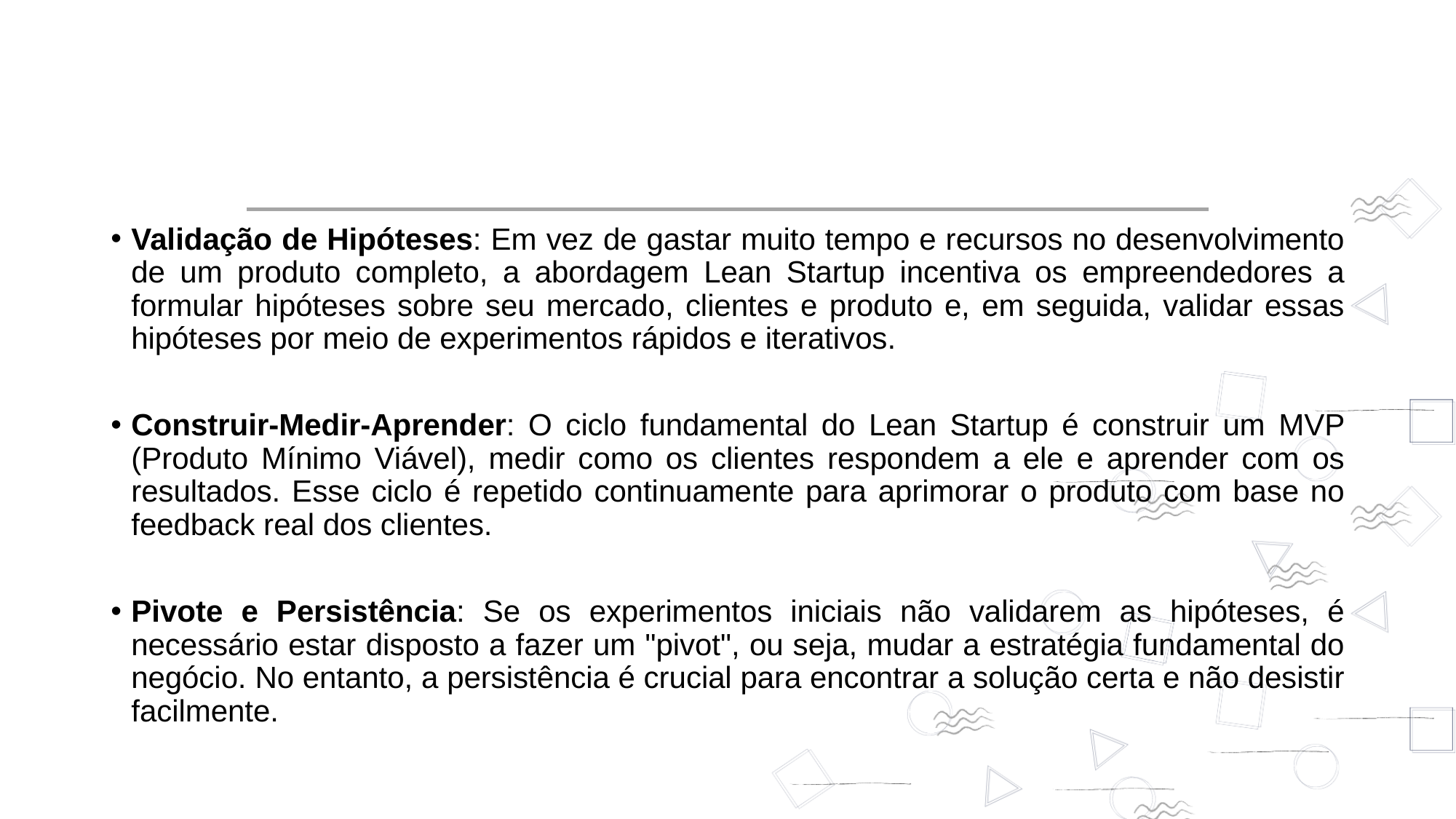

Validação de Hipóteses: Em vez de gastar muito tempo e recursos no desenvolvimento de um produto completo, a abordagem Lean Startup incentiva os empreendedores a formular hipóteses sobre seu mercado, clientes e produto e, em seguida, validar essas hipóteses por meio de experimentos rápidos e iterativos.

Construir-Medir-Aprender: O ciclo fundamental do Lean Startup é construir um MVP (Produto Mínimo Viável), medir como os clientes respondem a ele e aprender com os resultados. Esse ciclo é repetido continuamente para aprimorar o produto com base no feedback real dos clientes.

Pivote e Persistência: Se os experimentos iniciais não validarem as hipóteses, é necessário estar disposto a fazer um "pivot", ou seja, mudar a estratégia fundamental do negócio. No entanto, a persistência é crucial para encontrar a solução certa e não desistir facilmente.